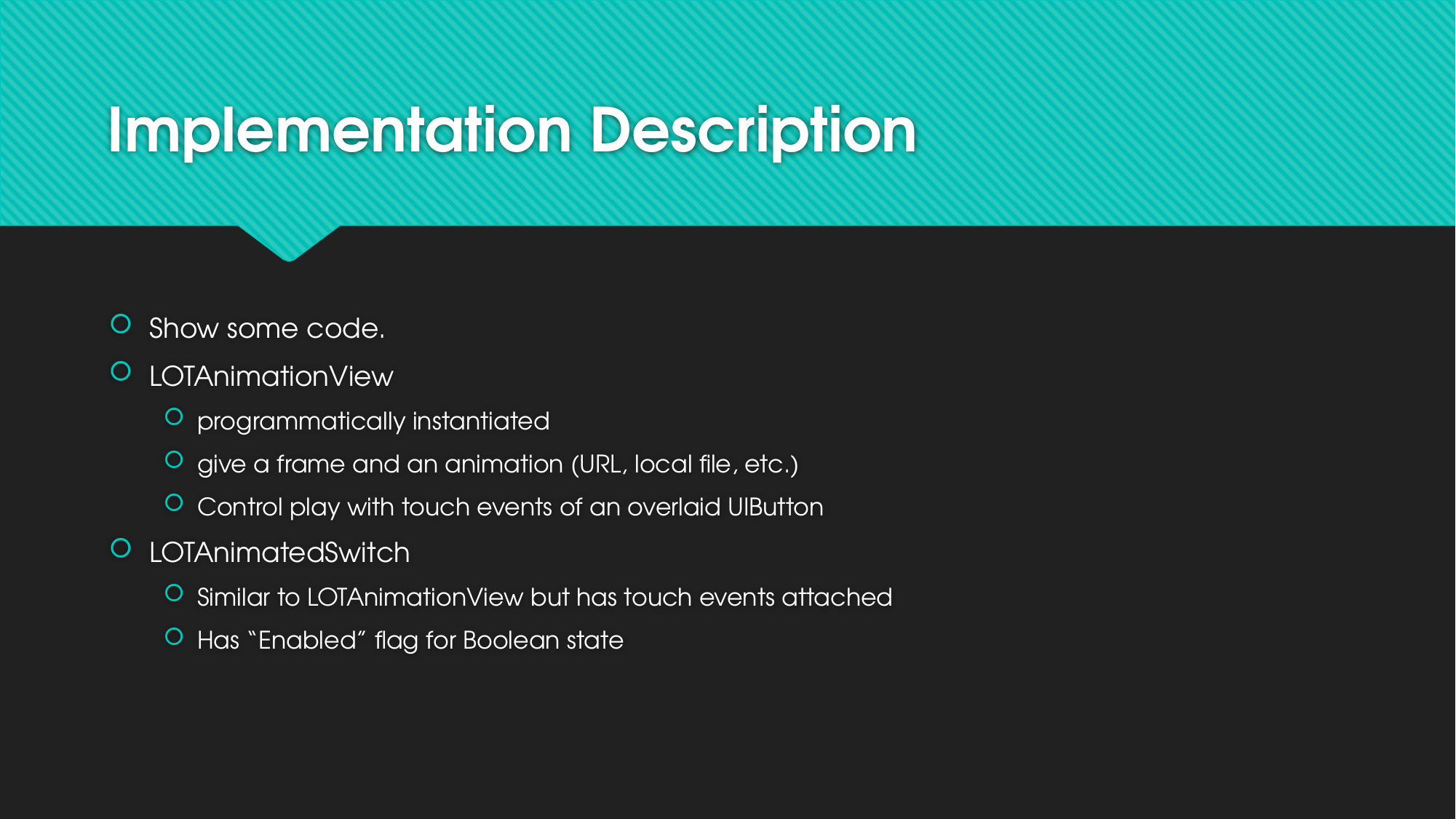

# Implementation Description
Show some code.
LOTAnimationView
programmatically instantiated
give a frame and an animation (URL, local file, etc.)
Control play with touch events of an overlaid UIButton
LOTAnimatedSwitch
Similar to LOTAnimationView but has touch events attached
Has “Enabled” flag for Boolean state